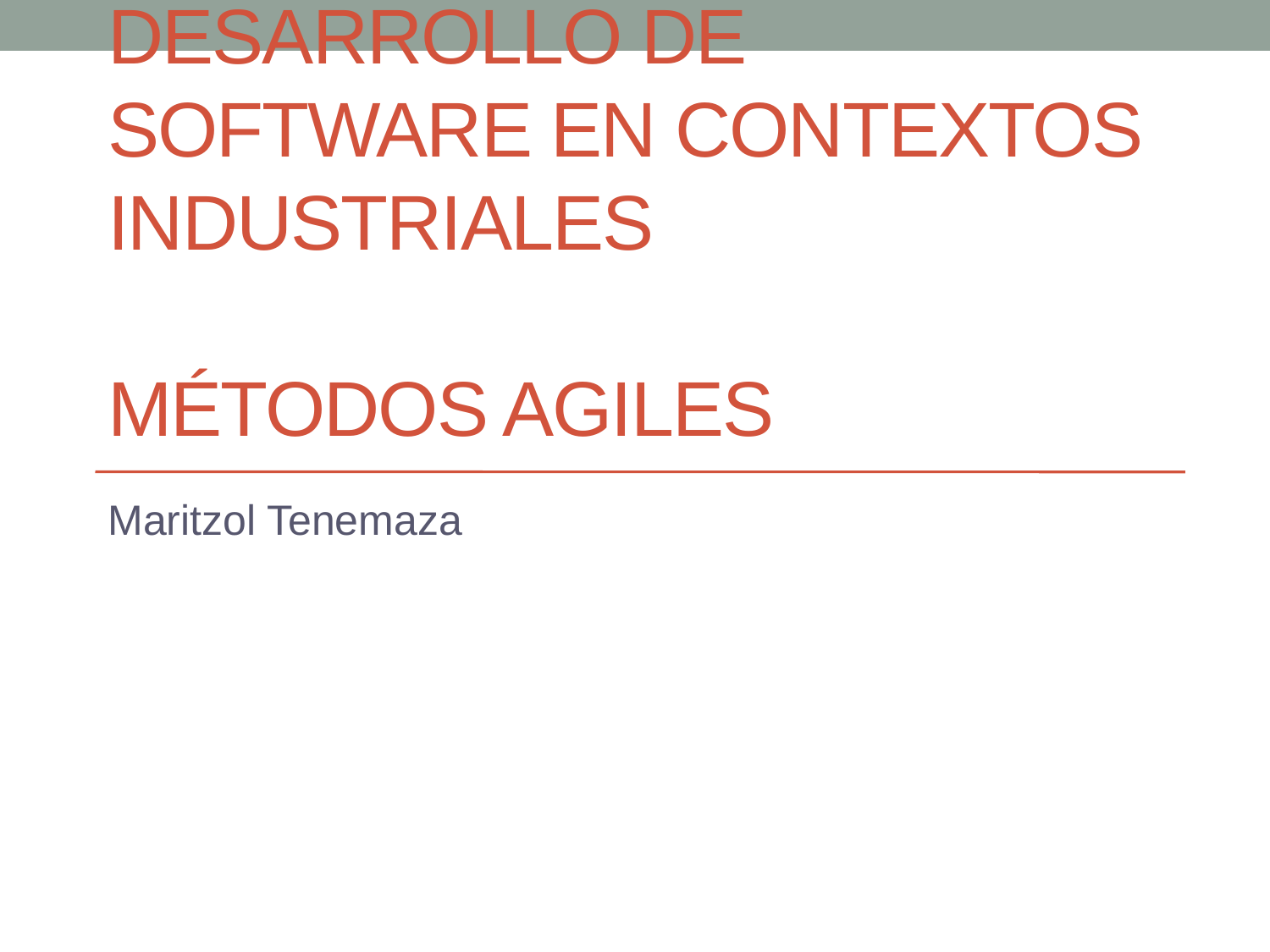

# Desarrollo de software en contextos industriales Métodos Agiles
Maritzol Tenemaza